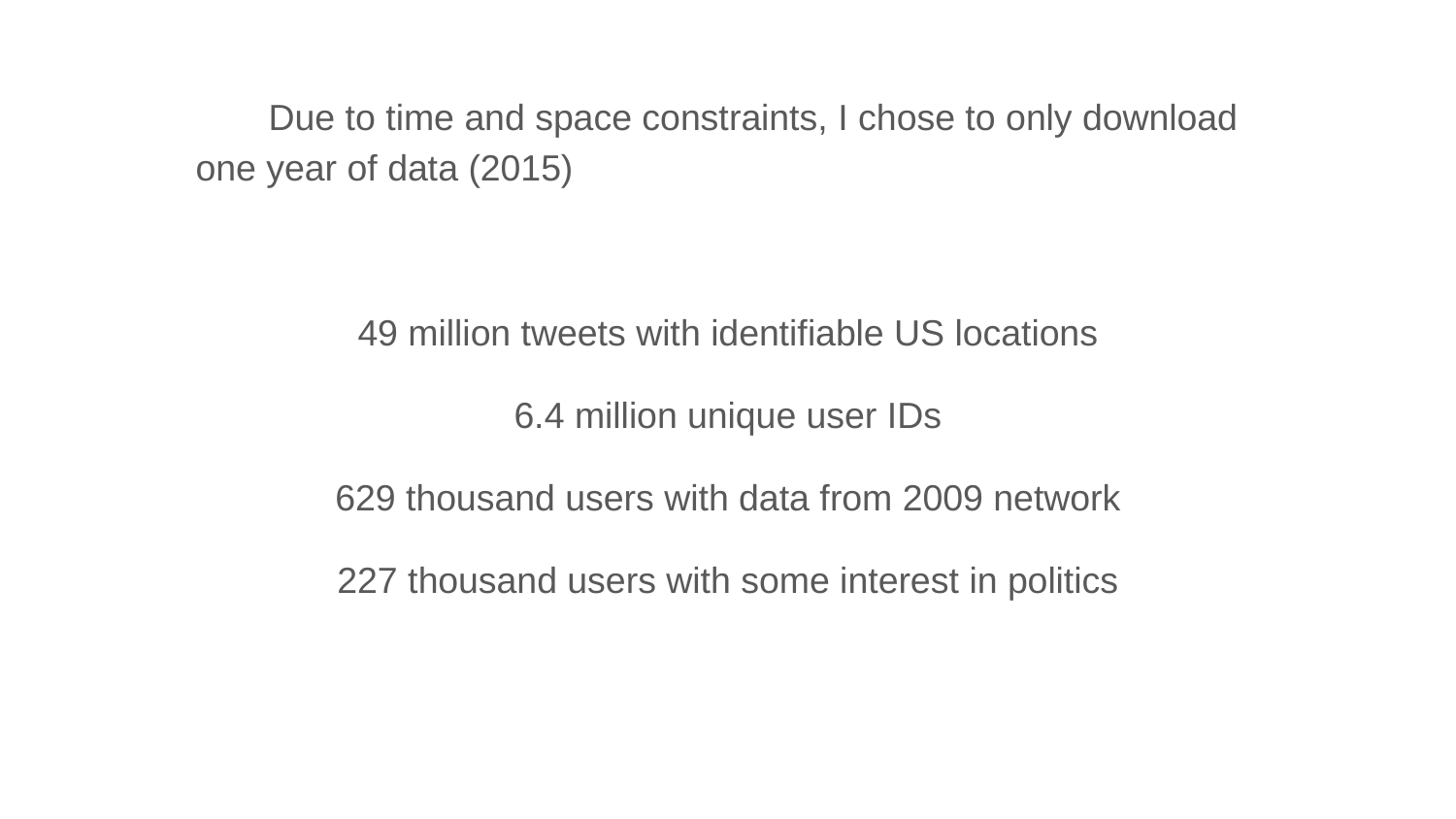

Due to time and space constraints, I chose to only download one year of data (2015)

49 million tweets with identifiable US locations
6.4 million unique user IDs
629 thousand users with data from 2009 network
227 thousand users with some interest in politics